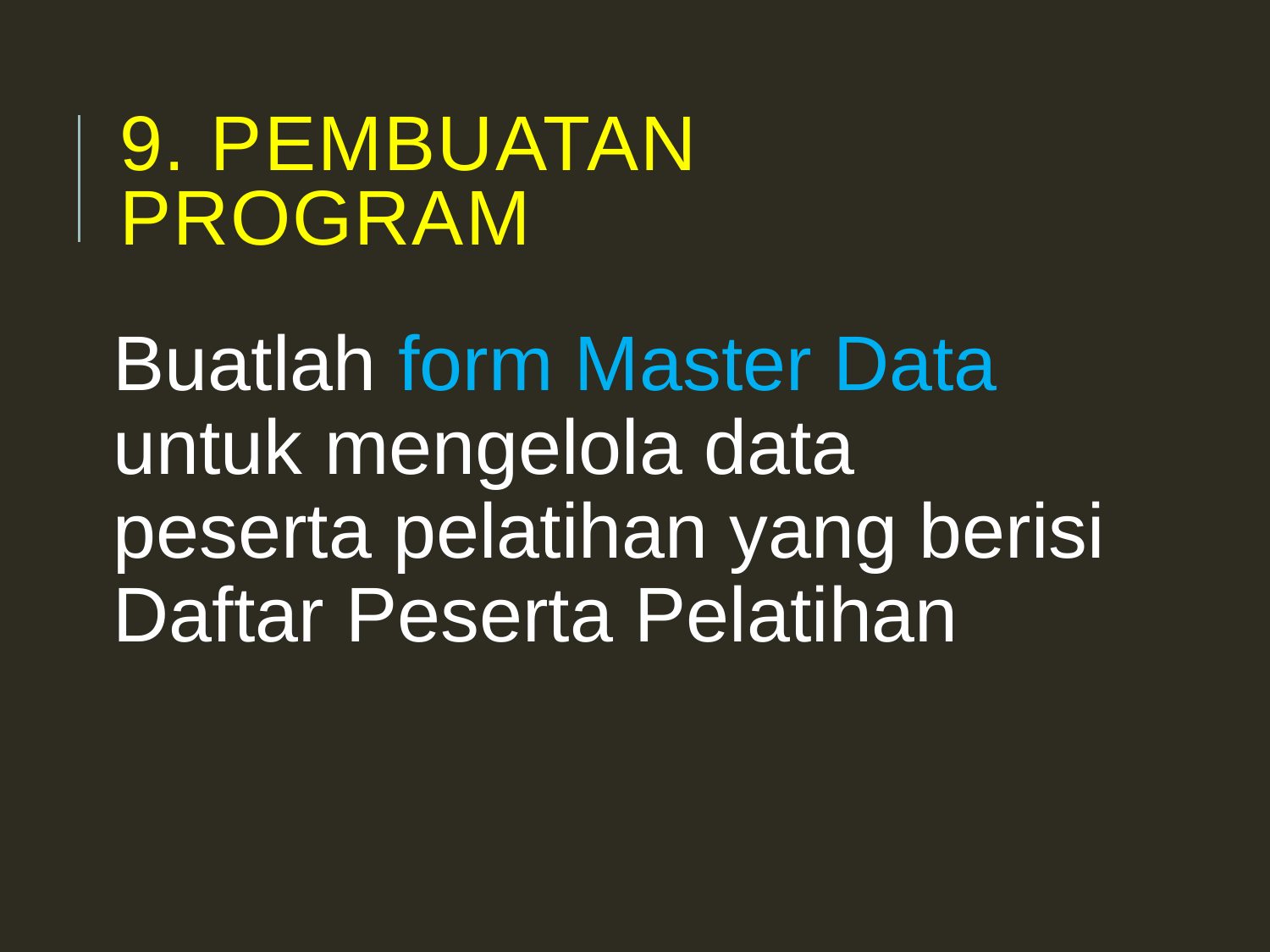

# 9. Pembuatan Program
Buatlah form Master Data untuk mengelola data peserta pelatihan yang berisi Daftar Peserta Pelatihan